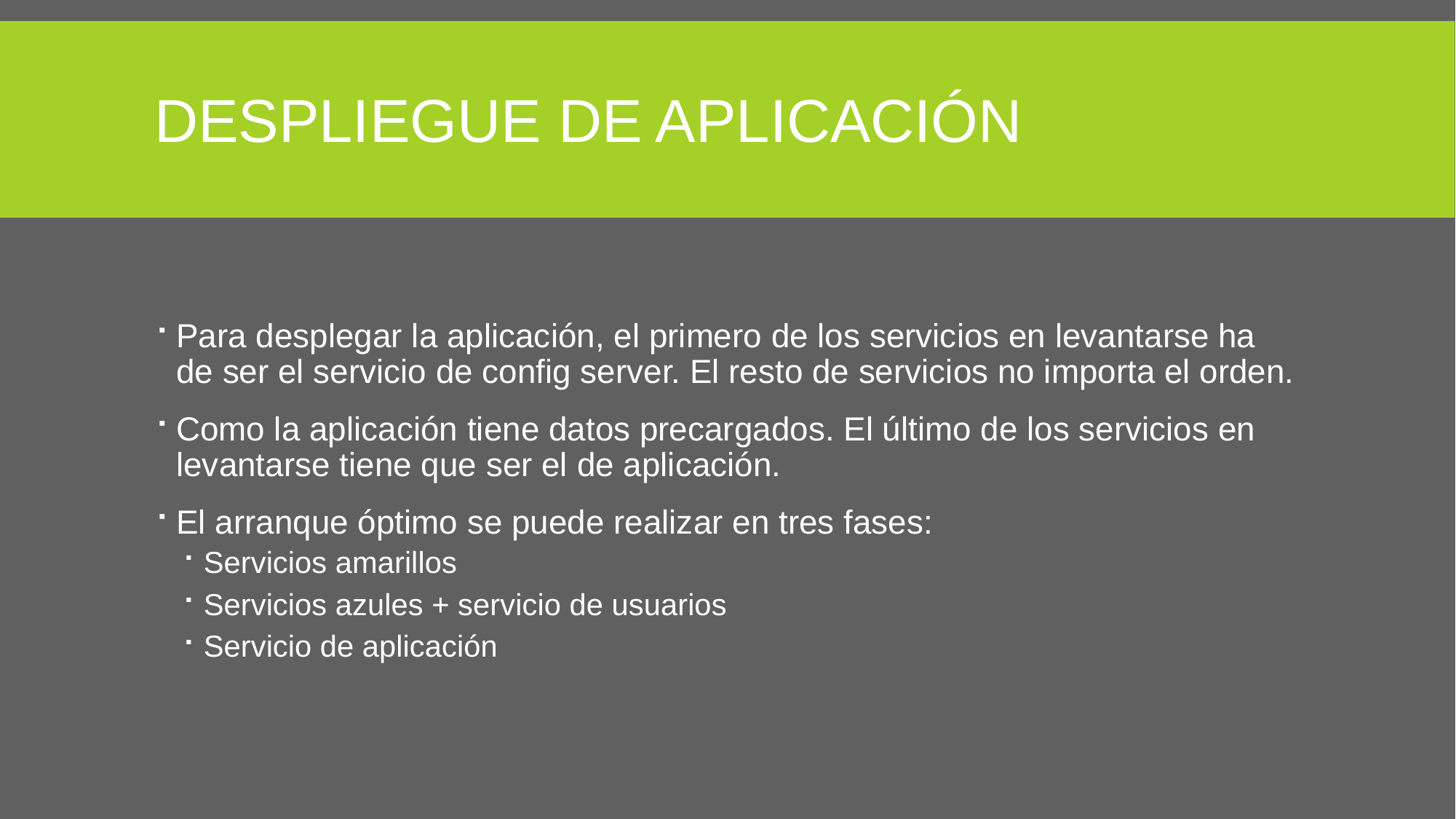

# Despliegue de aplicación
Para desplegar la aplicación, el primero de los servicios en levantarse ha de ser el servicio de config server. El resto de servicios no importa el orden.
Como la aplicación tiene datos precargados. El último de los servicios en levantarse tiene que ser el de aplicación.
El arranque óptimo se puede realizar en tres fases:
Servicios amarillos
Servicios azules + servicio de usuarios
Servicio de aplicación